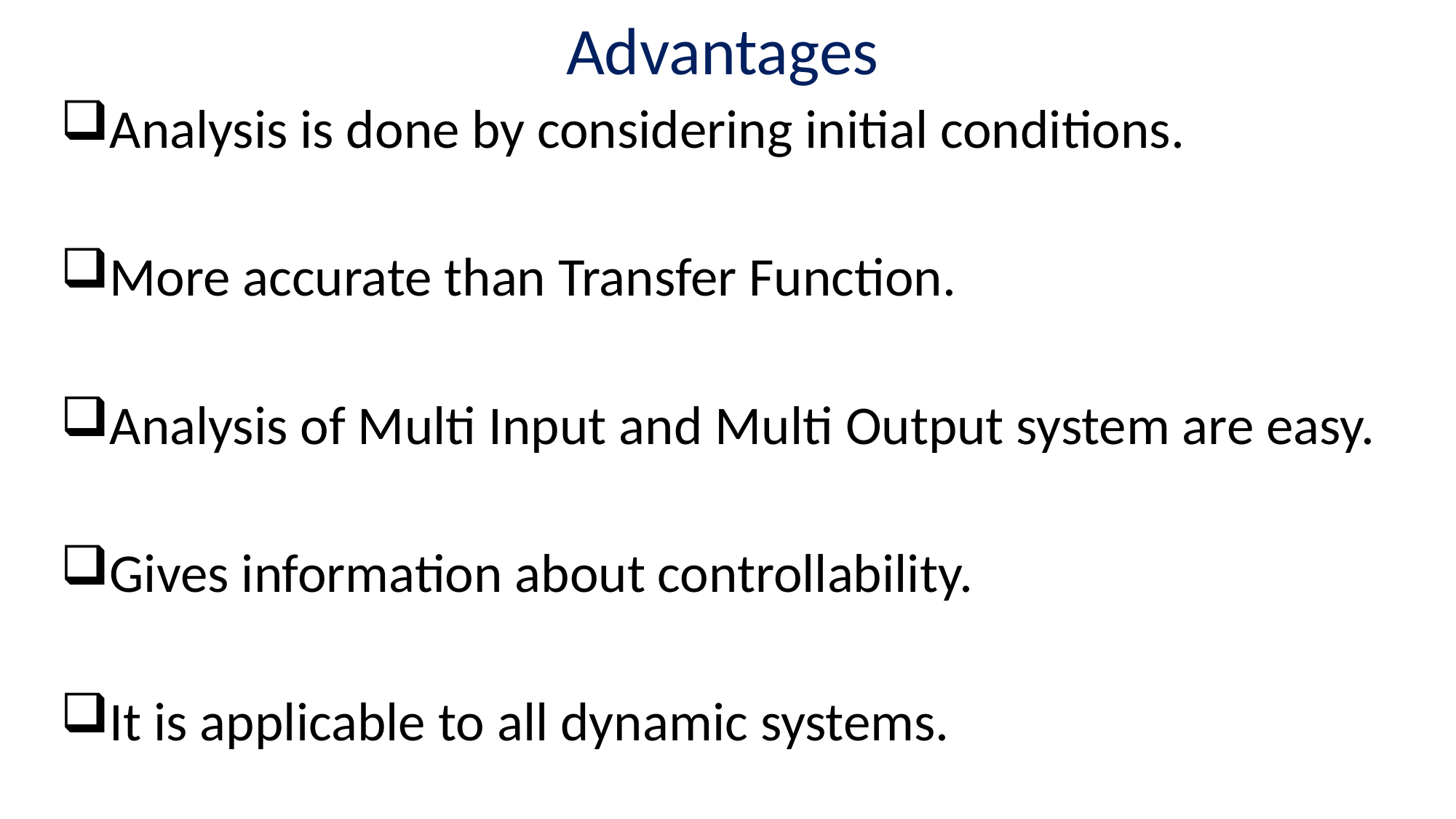

# Advantages
Analysis is done by considering initial conditions.

More accurate than Transfer Function.

Analysis of Multi Input and Multi Output system are easy.

Gives information about controllability.

It is applicable to all dynamic systems.